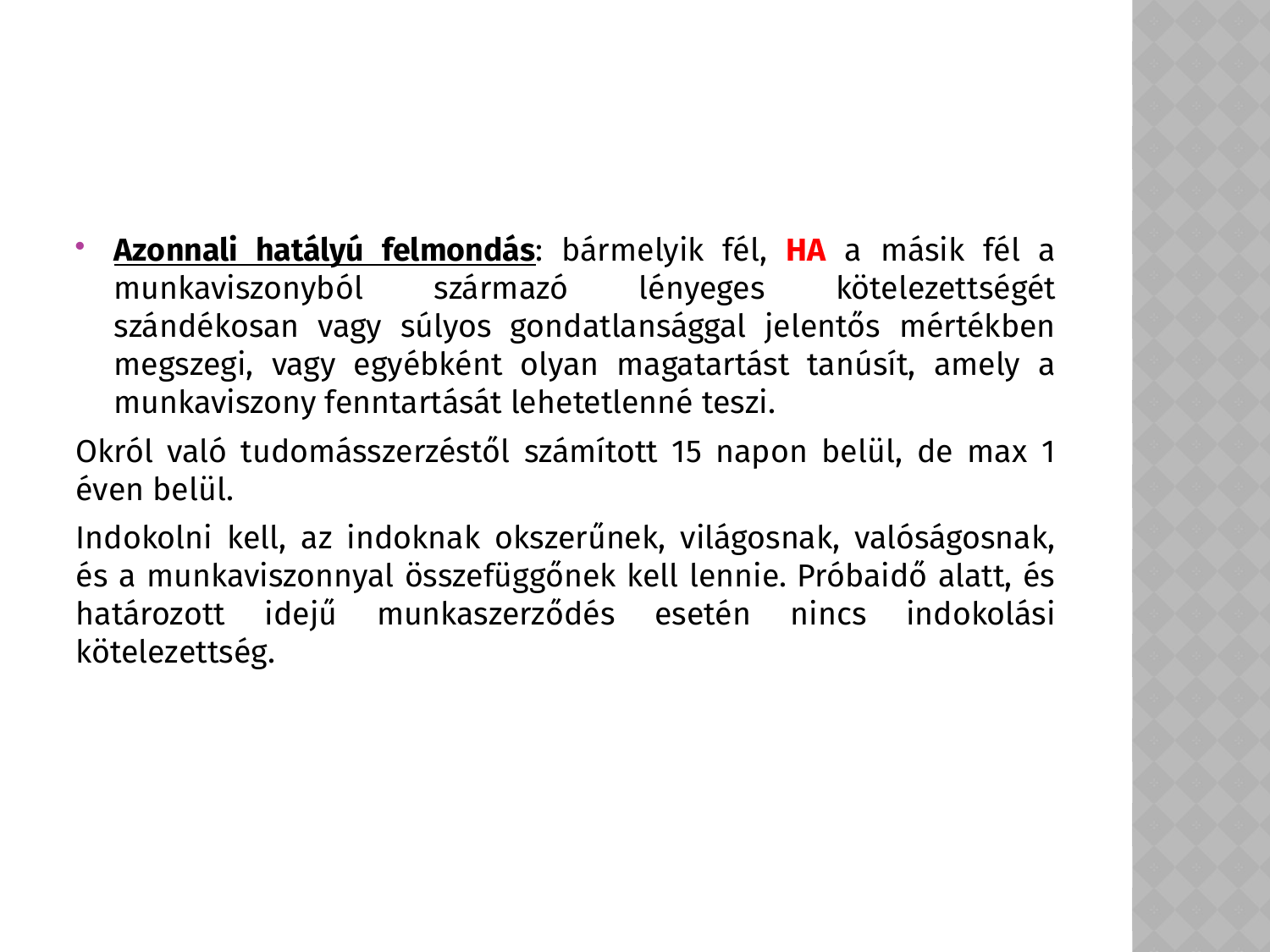

#
Azonnali hatályú felmondás: bármelyik fél, HA a másik fél a munkaviszonyból származó lényeges kötelezettségét szándékosan vagy súlyos gondatlansággal jelentős mértékben megszegi, vagy egyébként olyan magatartást tanúsít, amely a munkaviszony fenntartását lehetetlenné teszi.
Okról való tudomásszerzéstől számított 15 napon belül, de max 1 éven belül.
Indokolni kell, az indoknak okszerűnek, világosnak, valóságosnak, és a munkaviszonnyal összefüggőnek kell lennie. Próbaidő alatt, és határozott idejű munkaszerződés esetén nincs indokolási kötelezettség.